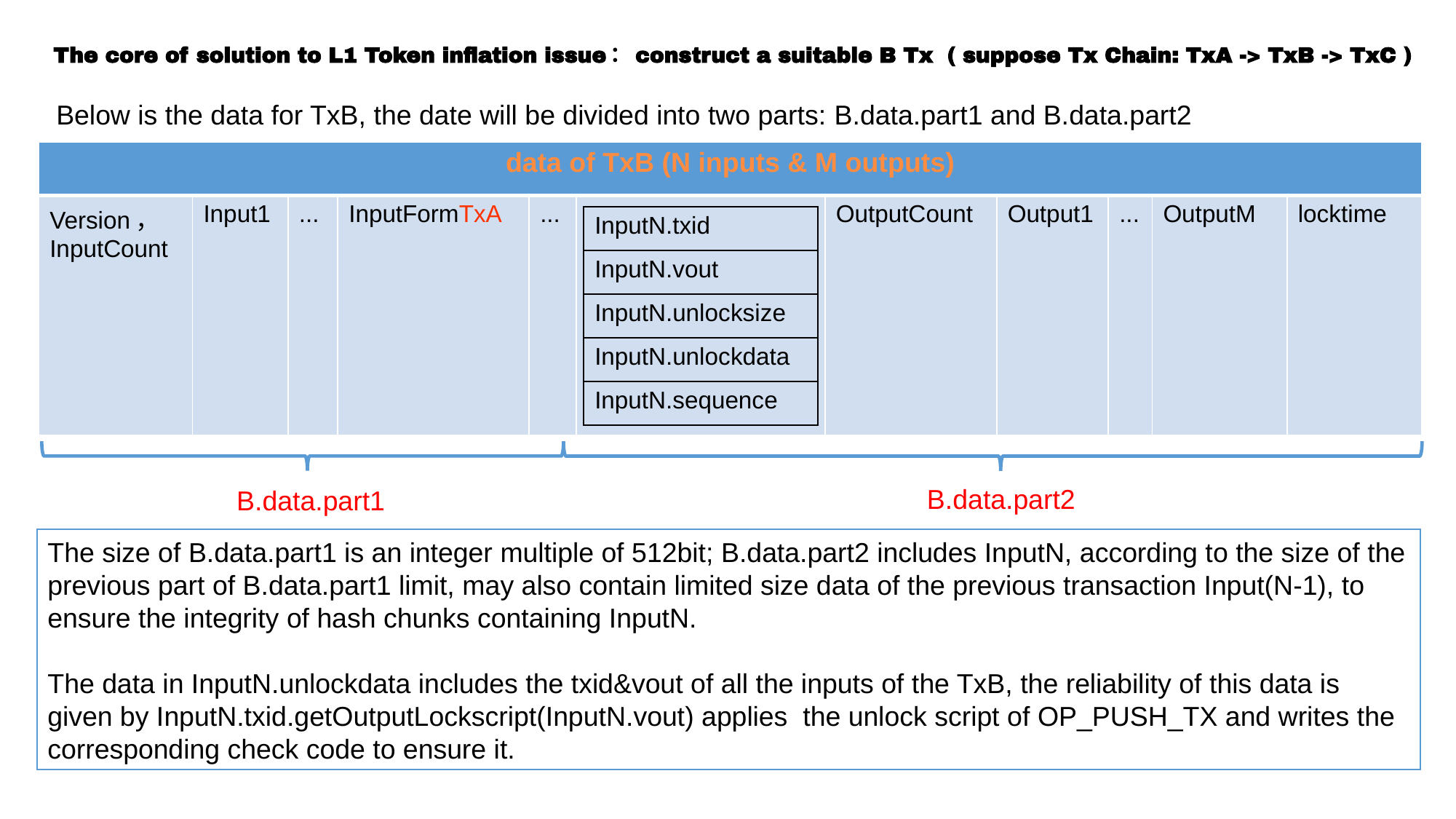

# The core of solution to L1 Token inflation issue：construct a suitable B Tx  ( suppose Tx Chain: TxA -> TxB -> TxC )
Below is the data for TxB, the date will be divided into two parts: B.data.part1 and B.data.part2

| data of TxB (N inputs & M outputs) |  |  |  |  |  |  |  |  |  |  |
| --- | --- | --- | --- | --- | --- | --- | --- | --- | --- | --- |
| Version， InputCount | Input1 | ... | InputFormTxA | ... |  | OutputCount | Output1 | ... | OutputM | locktime |

| InputN.txid |
| --- |
| InputN.vout |
| InputN.unlocksize |
| InputN.unlockdata |
| InputN.sequence |
B.data.part2
B.data.part1
The size of B.data.part1 is an integer multiple of 512bit; B.data.part2 includes InputN, according to the size of the previous part of B.data.part1 limit, may also contain limited size data of the previous transaction Input(N-1), to ensure the integrity of hash chunks containing InputN.
The data in InputN.unlockdata includes the txid&vout of all the inputs of the TxB, the reliability of this data is given by InputN.txid.getOutputLockscript(InputN.vout) applies  the unlock script of OP_PUSH_TX and writes the corresponding check code to ensure it.